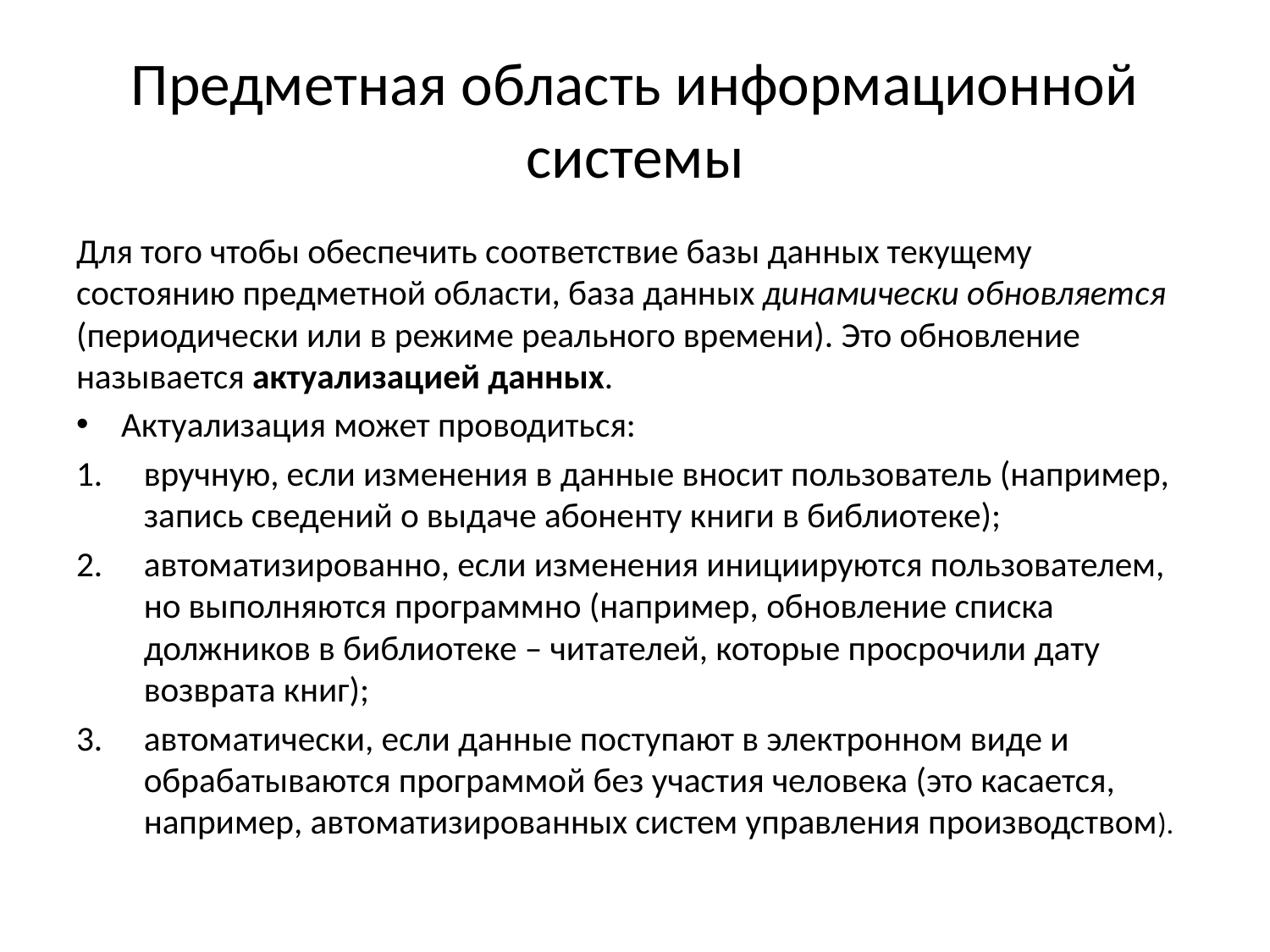

# Предметная область информационной системы
Для того чтобы обеспечить соответствие базы данных текущему состоянию предметной области, база данных динамически обновляется (периодически или в режиме реального времени). Это обновление называется актуализацией данных.
Актуализация может проводиться:
вручную, если изменения в данные вносит пользователь (например, запись сведений о выдаче абоненту книги в библиотеке);
автоматизированно, если изменения инициируются пользователем, но выполняются программно (например, обновление списка должников в библиотеке – читателей, которые просрочили дату возврата книг);
автоматически, если данные поступают в электронном виде и обрабатываются программой без участия человека (это касается, например, автоматизированных систем управления производством).